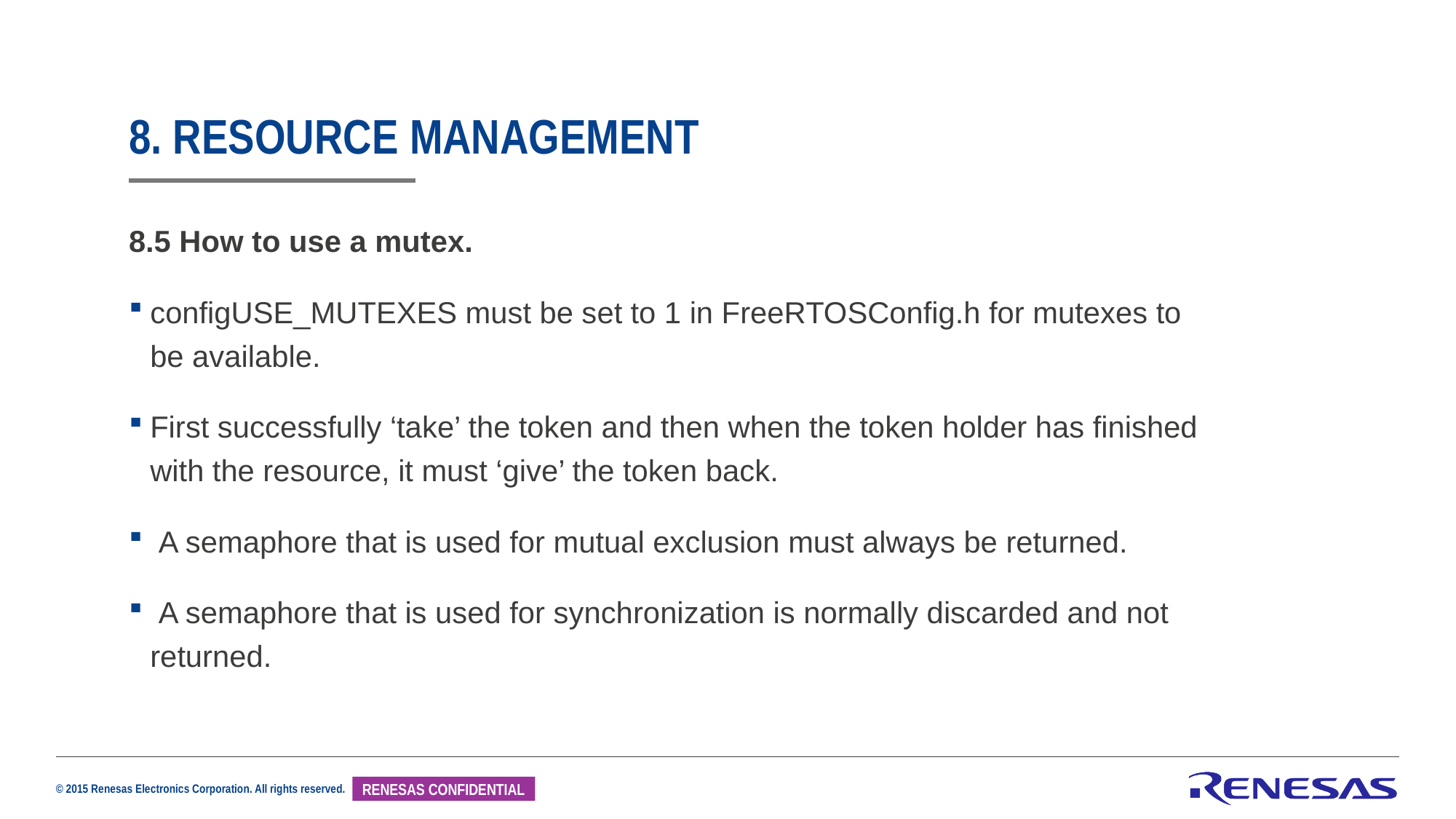

# 8. RESOURCE MANAGEMENT
8.5 How to use a mutex.
configUSE_MUTEXES must be set to 1 in FreeRTOSConfig.h for mutexes to be available.
First successfully ‘take’ the token and then when the token holder has finished with the resource, it must ‘give’ the token back.
 A semaphore that is used for mutual exclusion must always be returned.
 A semaphore that is used for synchronization is normally discarded and not returned.